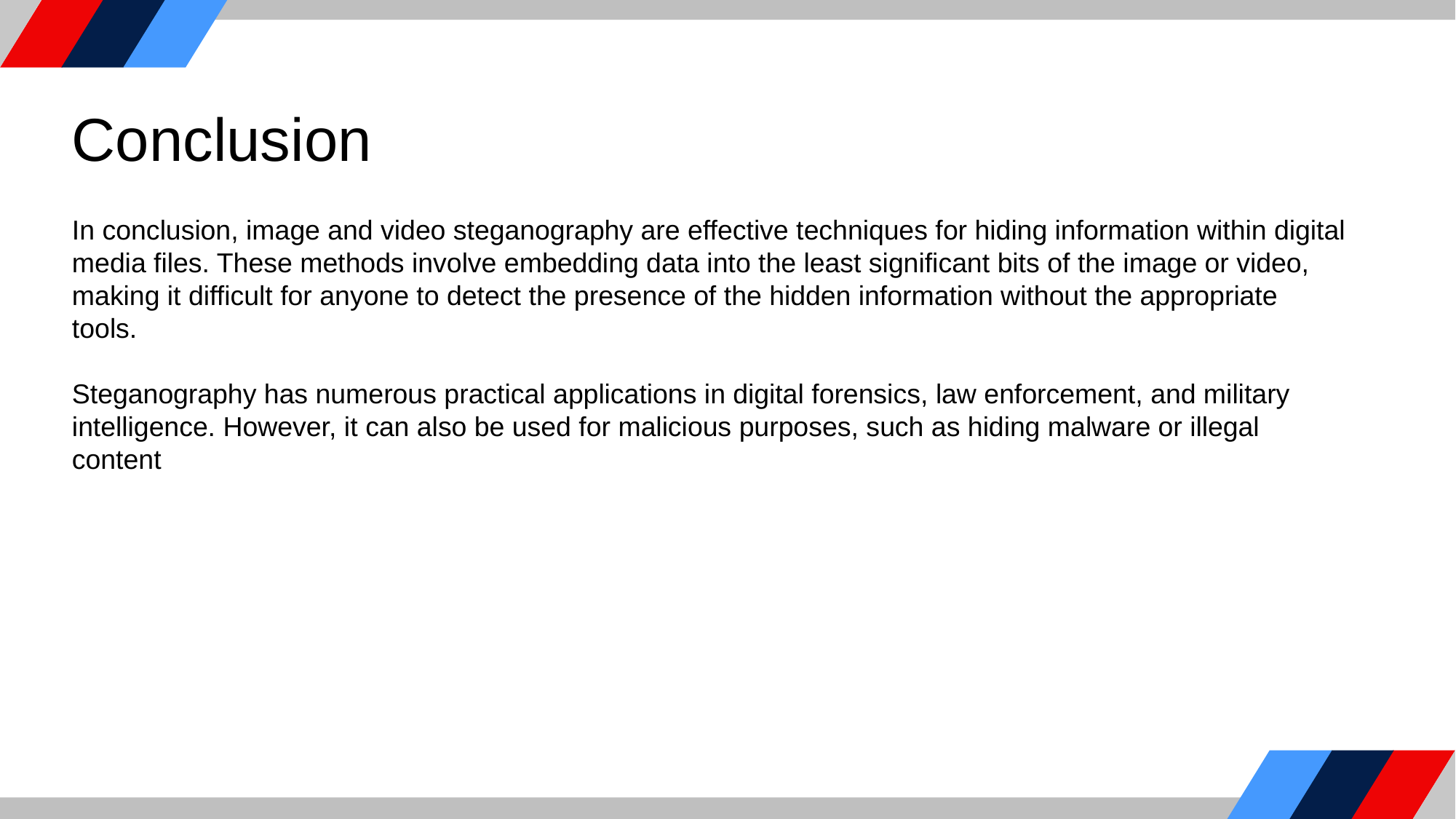

Conclusion
In conclusion, image and video steganography are effective techniques for hiding information within digital media files. These methods involve embedding data into the least significant bits of the image or video, making it difficult for anyone to detect the presence of the hidden information without the appropriate tools.

Steganography has numerous practical applications in digital forensics, law enforcement, and military intelligence. However, it can also be used for malicious purposes, such as hiding malware or illegal content